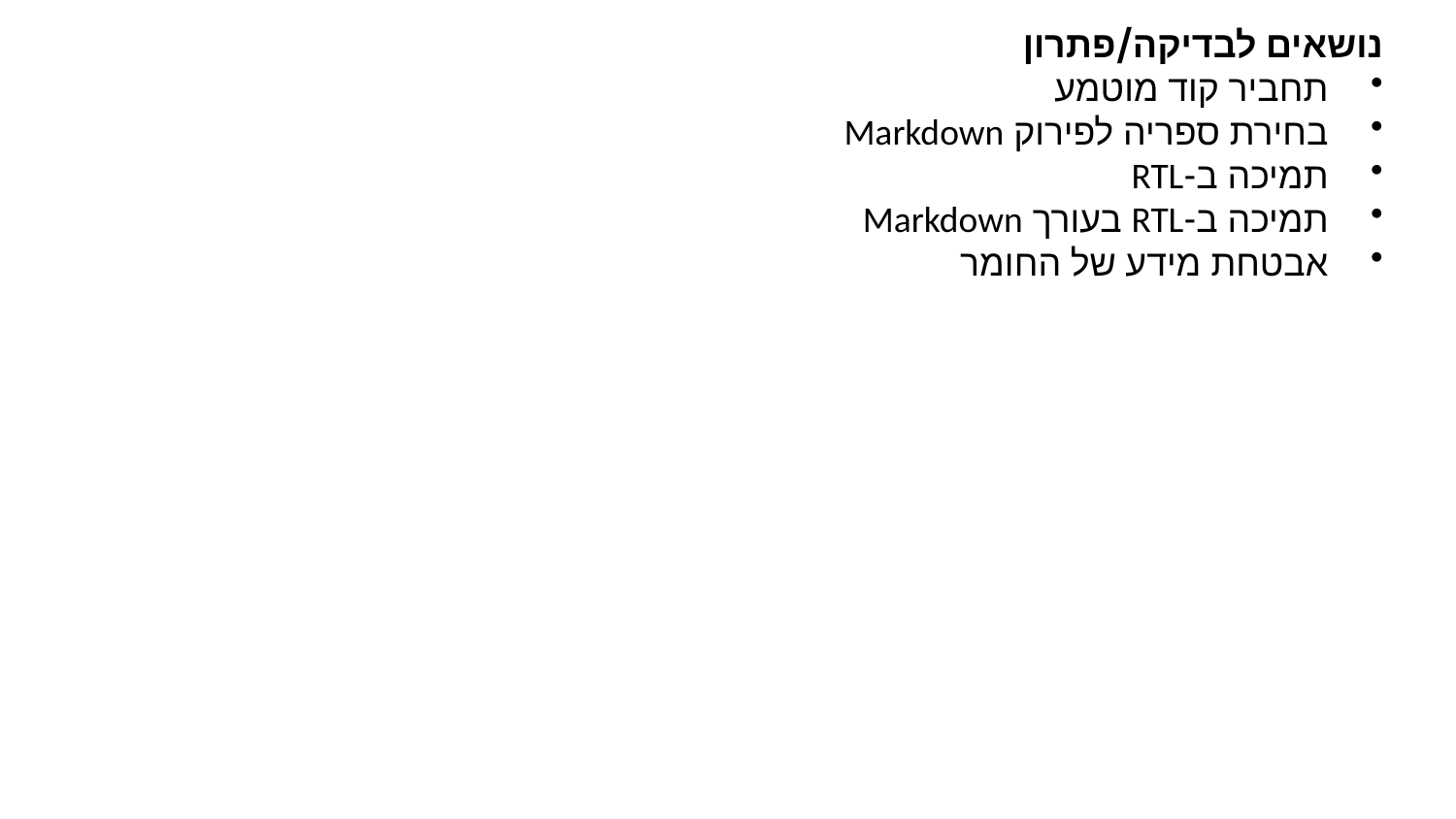

נושאים לבדיקה/פתרון
תחביר קוד מוטמע
בחירת ספריה לפירוק Markdown
תמיכה ב-RTL
תמיכה ב-RTL בעורך Markdown
אבטחת מידע של החומר